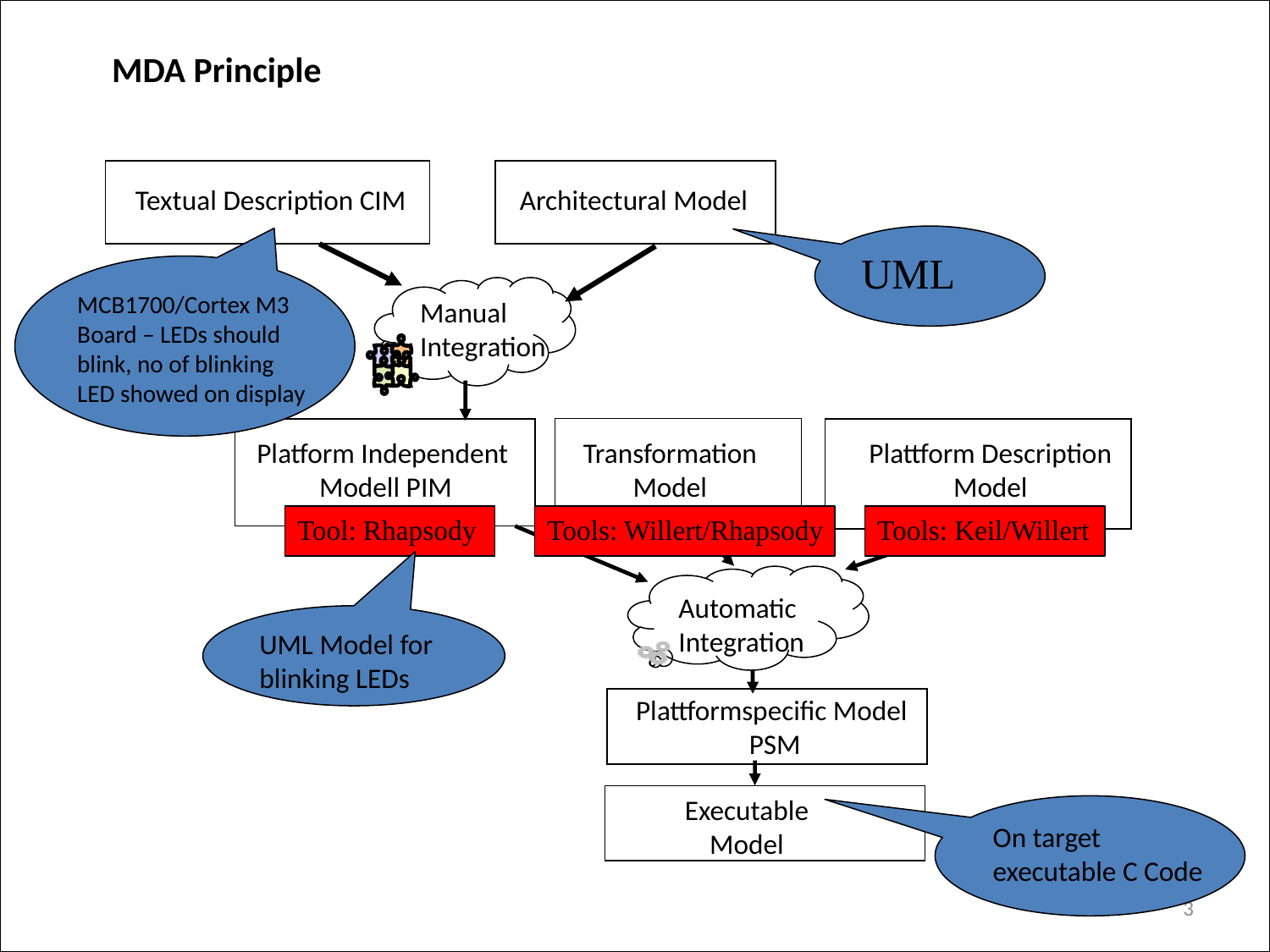

# MDA Principle

Textual Description CIM
Architectural Model
UML

MCB1700/Cortex M3
Board – LEDs should
blink, no of blinking
LED showed on display

Manual
Integration

Transformation
Model
Plattform Description
Model

Platform Independent
Modell PIM
Tool: Rhapsody
Tools: Willert/Rhapsody
Tools: Keil/Willert

Automatic
Integration

UML Model for
blinking LEDs

Plattformspecific Model
PSM

Executable
Model
On target
executable C Code
3